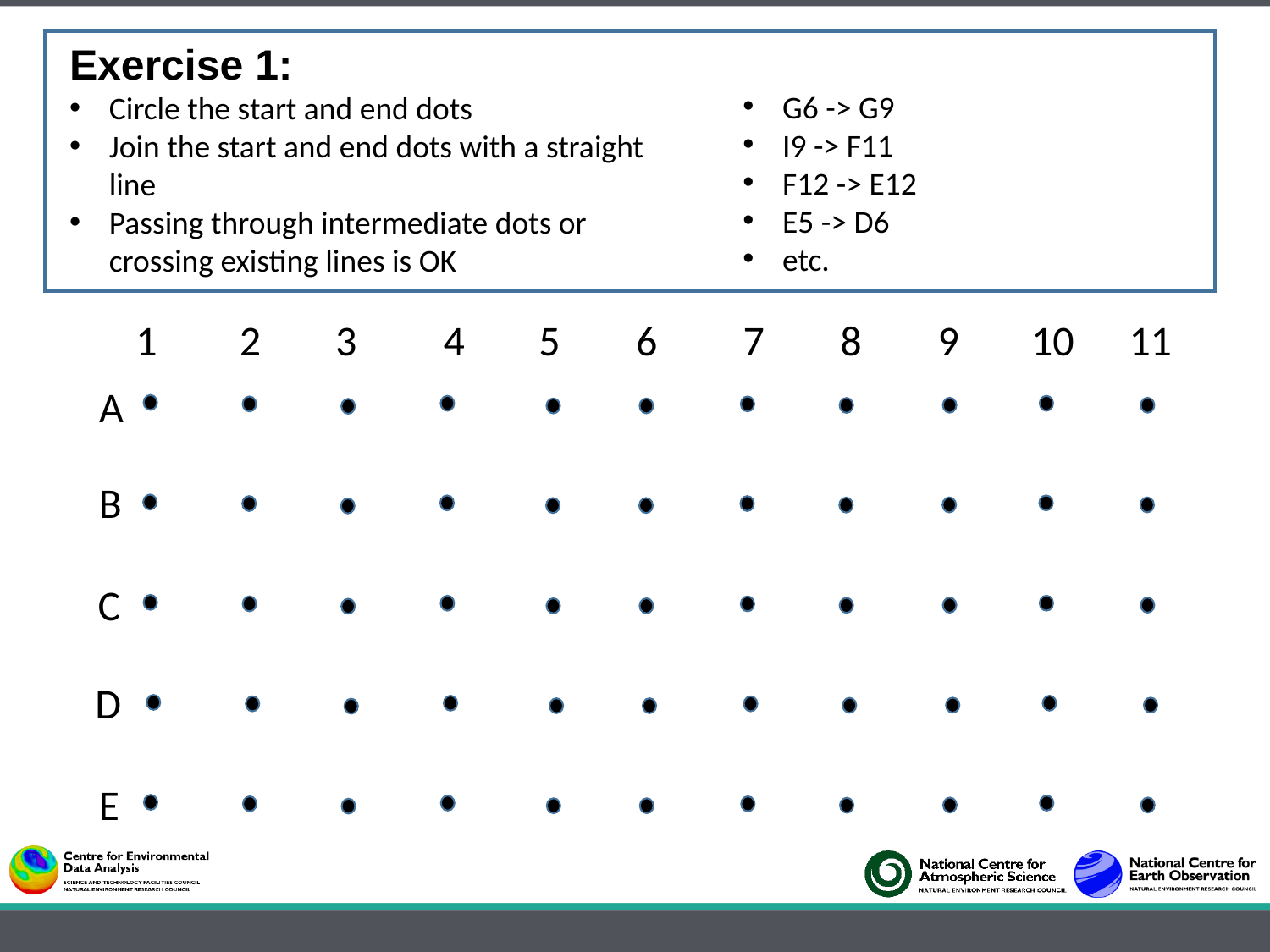

Exercise 1:
Circle the start and end dots
Join the start and end dots with a straight line
Passing through intermediate dots or crossing existing lines is OK
G6 -> G9
I9 -> F11
F12 -> E12
E5 -> D6
etc.
1
5
2
3
4
6
7
11
10
9
8
A

B

C

D

E